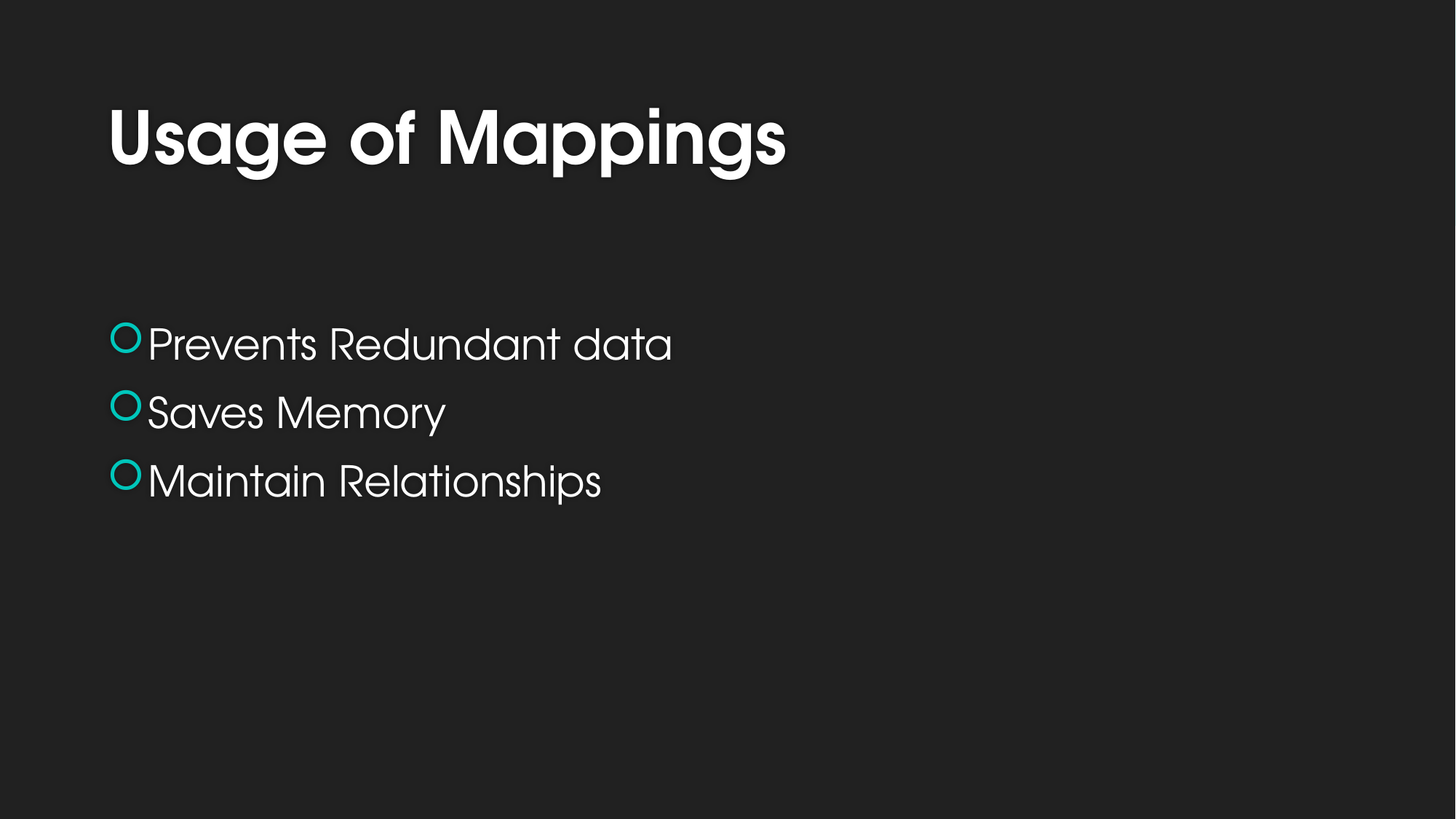

# Usage of Mappings
Prevents Redundant data
Saves Memory
Maintain Relationships